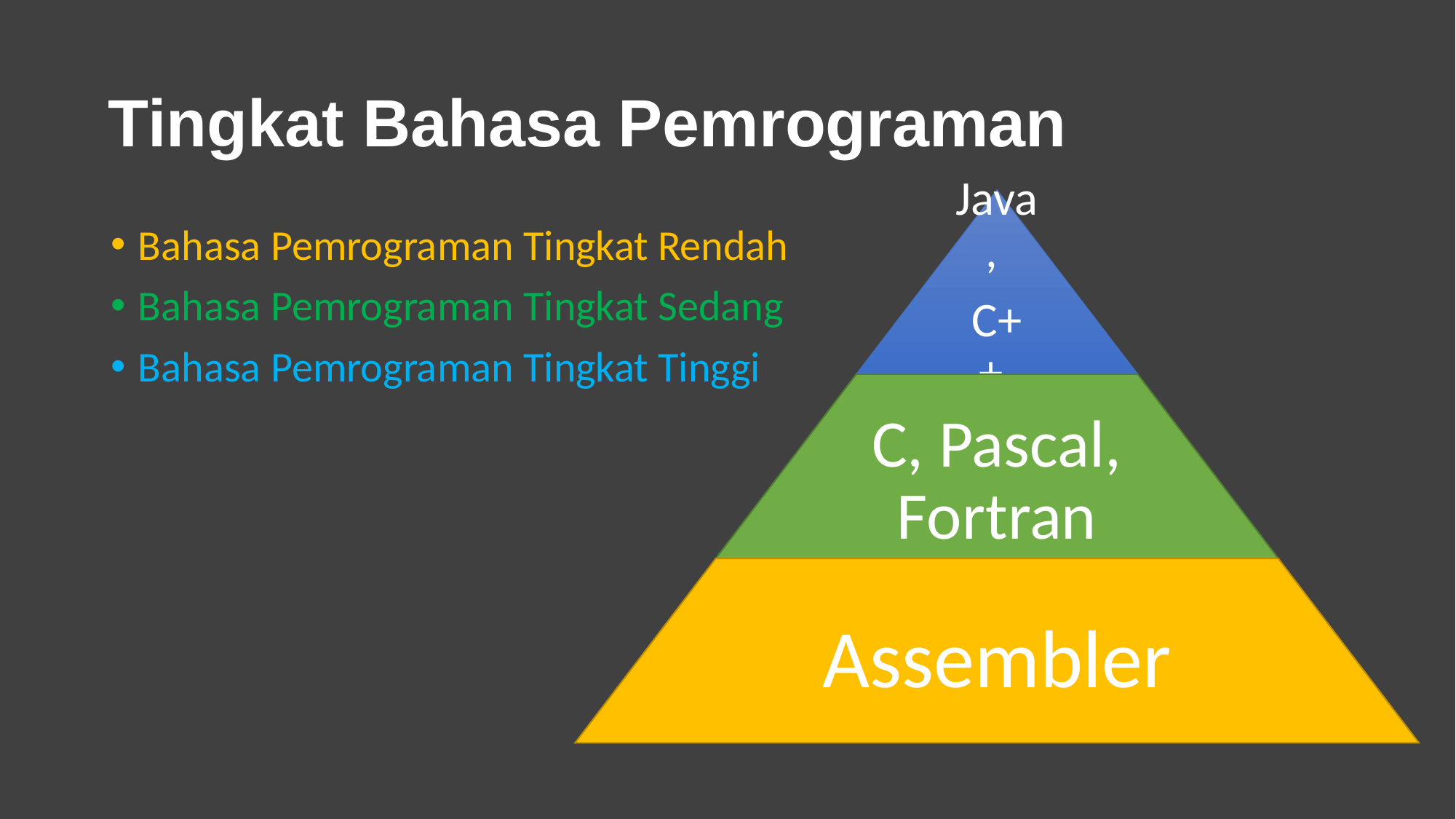

# Tingkat Bahasa Pemrograman
Java,
C++, C#
C, Pascal, Fortran
Assembler
Bahasa Pemrograman Tingkat Rendah
Bahasa Pemrograman Tingkat Sedang
Bahasa Pemrograman Tingkat Tinggi